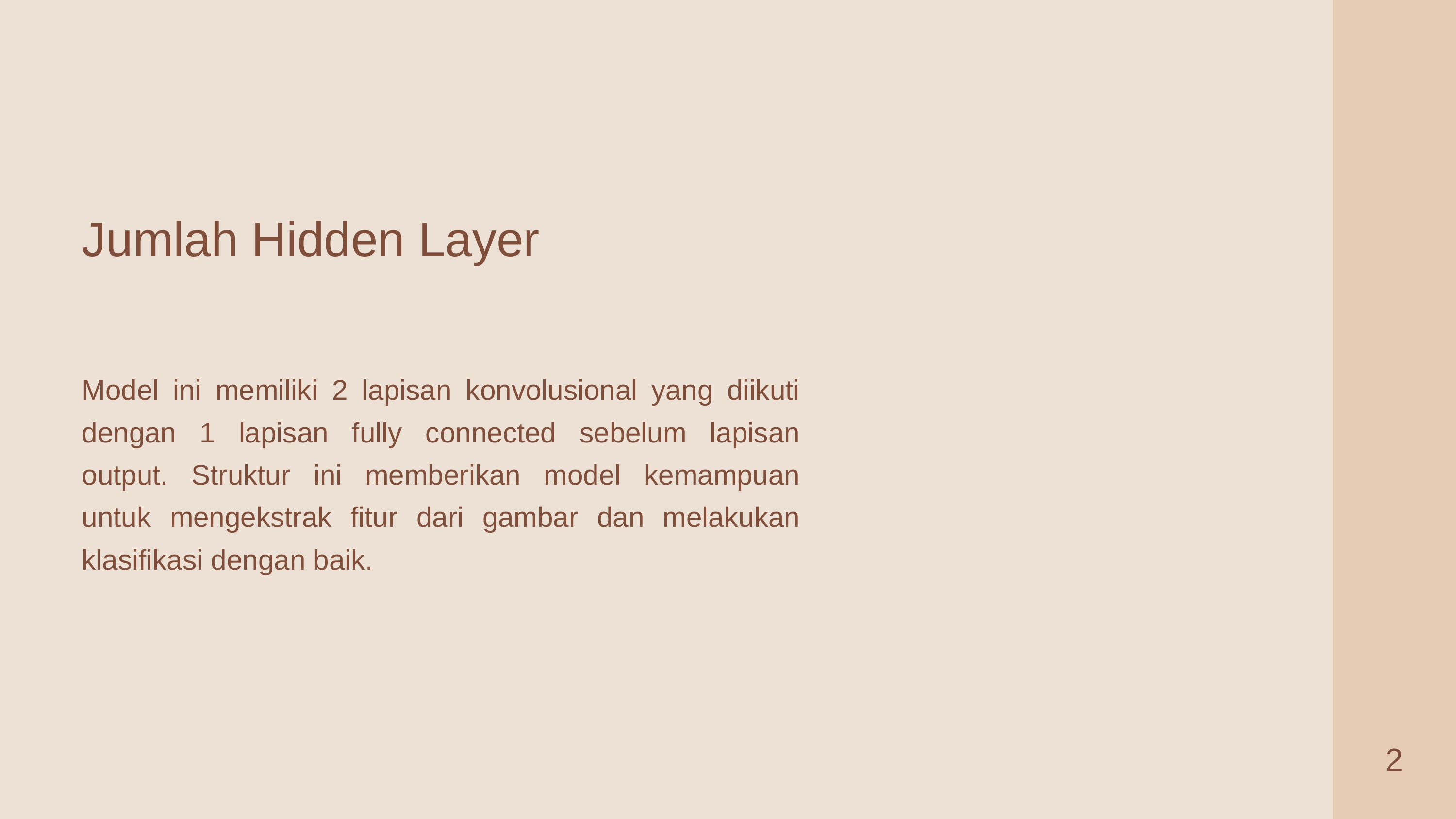

Jumlah Hidden Layer
Model ini memiliki 2 lapisan konvolusional yang diikuti dengan 1 lapisan fully connected sebelum lapisan output. Struktur ini memberikan model kemampuan untuk mengekstrak fitur dari gambar dan melakukan klasifikasi dengan baik.
2